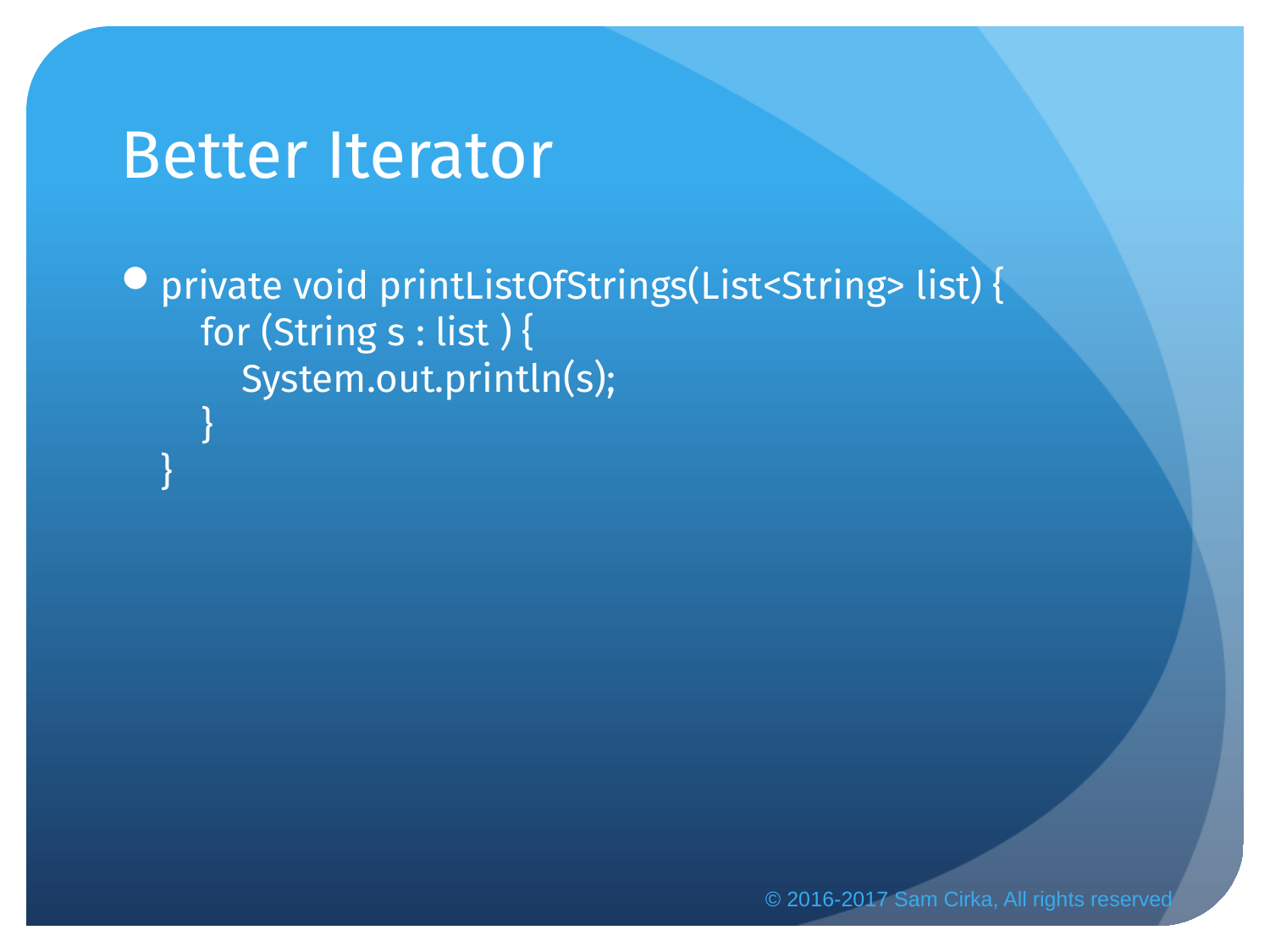

# Better Iterator
private void printListOfStrings(List<String> list) {
    for (String s : list ) {
        System.out.println(s);
    }
}
© 2016-2017 Sam Cirka, All rights reserved